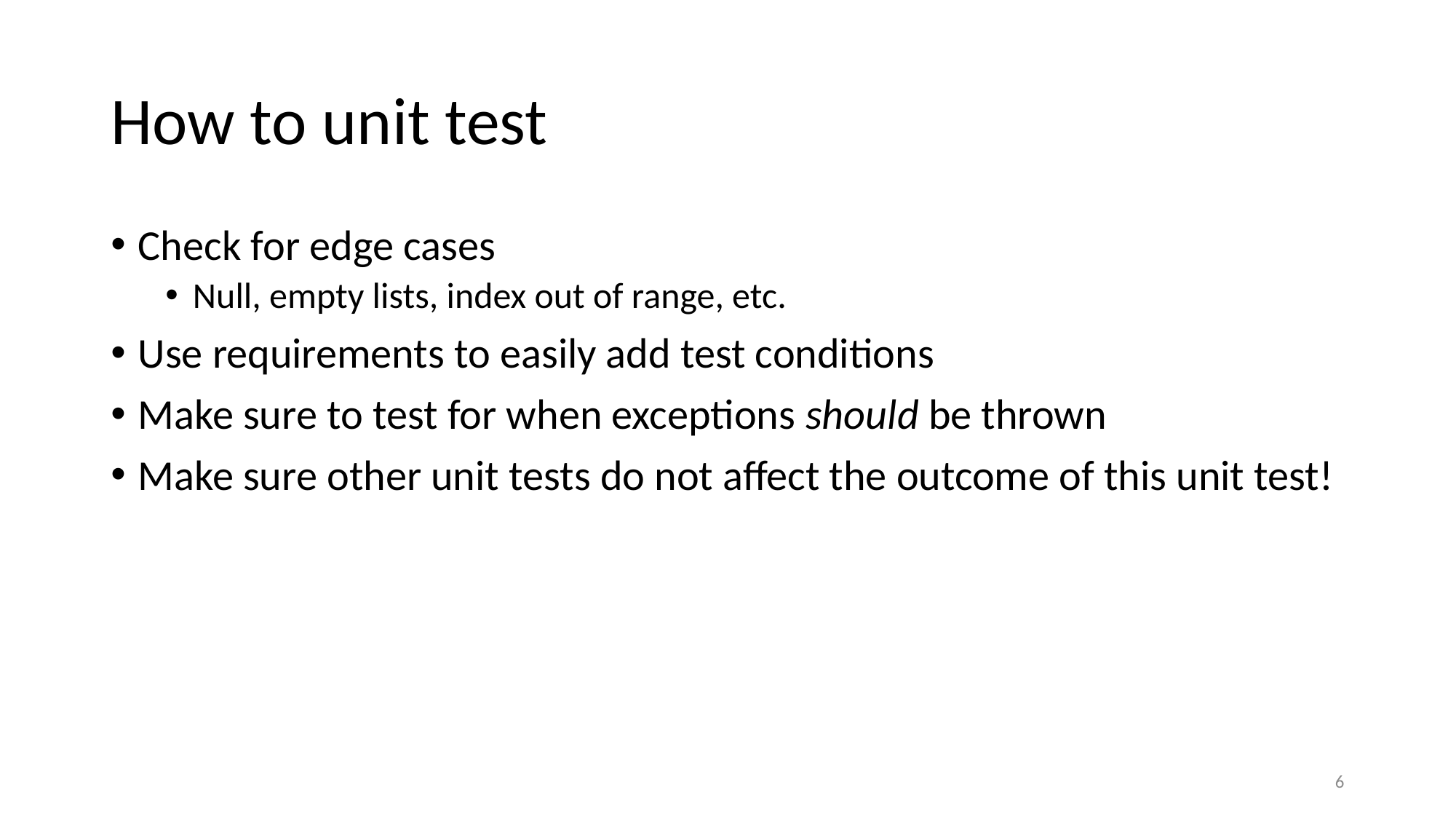

# How to unit test
Check for edge cases
Null, empty lists, index out of range, etc.
Use requirements to easily add test conditions
Make sure to test for when exceptions should be thrown
Make sure other unit tests do not affect the outcome of this unit test!

6